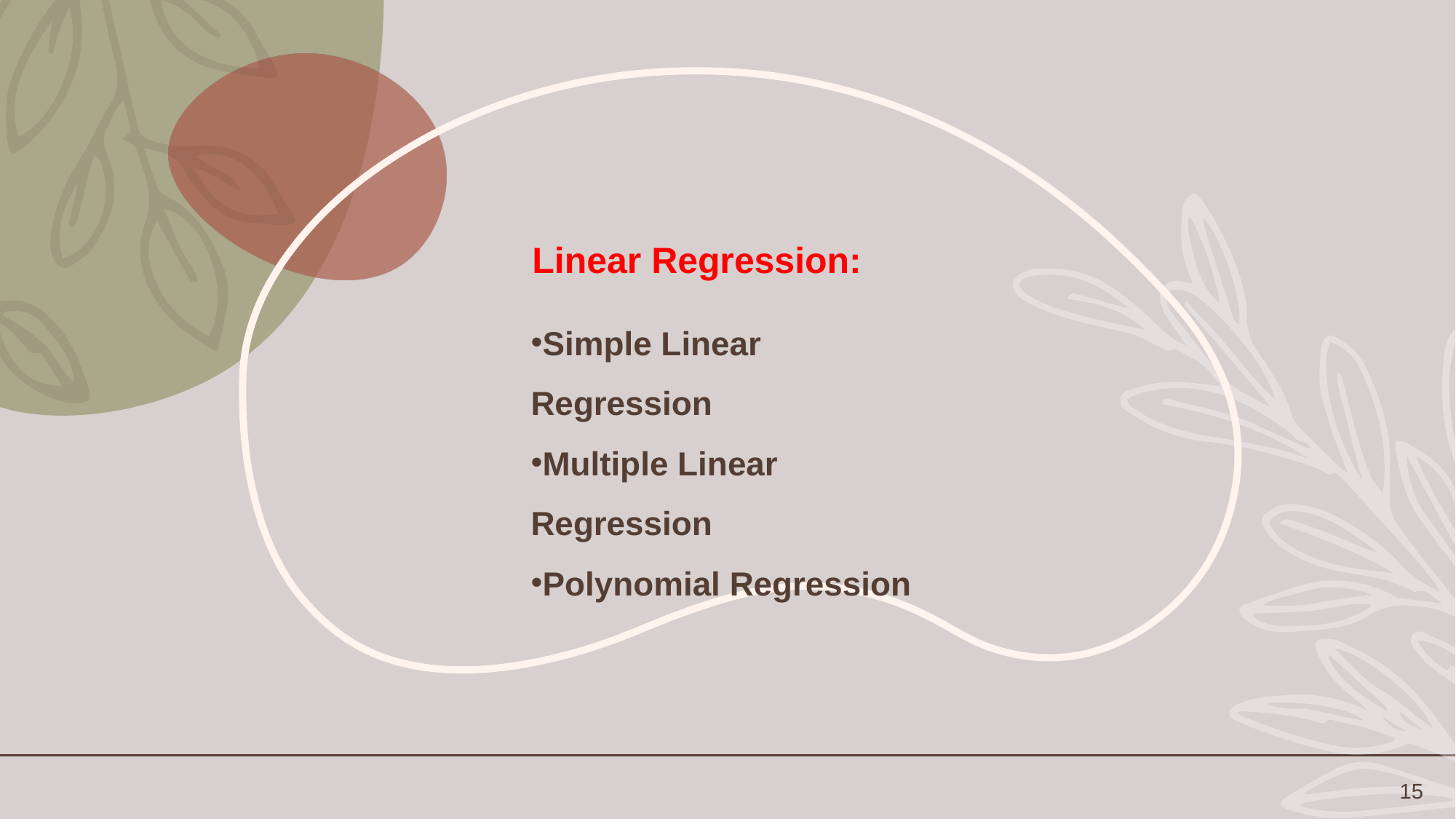

Linear Regression:
Simple Linear Regression
Multiple Linear Regression
Polynomial Regression
15